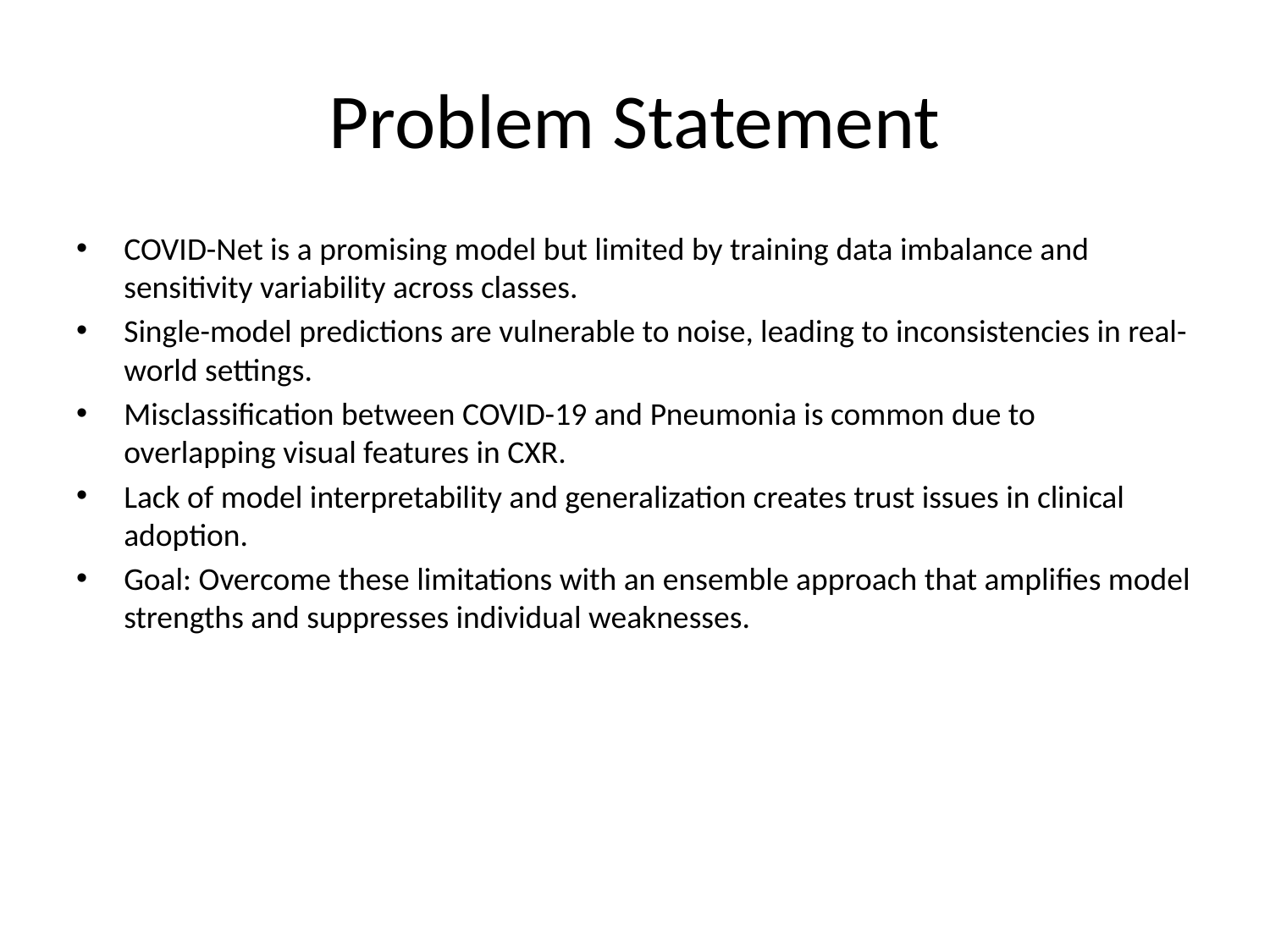

# Problem Statement
COVID-Net is a promising model but limited by training data imbalance and sensitivity variability across classes.
Single-model predictions are vulnerable to noise, leading to inconsistencies in real-world settings.
Misclassification between COVID-19 and Pneumonia is common due to overlapping visual features in CXR.
Lack of model interpretability and generalization creates trust issues in clinical adoption.
Goal: Overcome these limitations with an ensemble approach that amplifies model strengths and suppresses individual weaknesses.